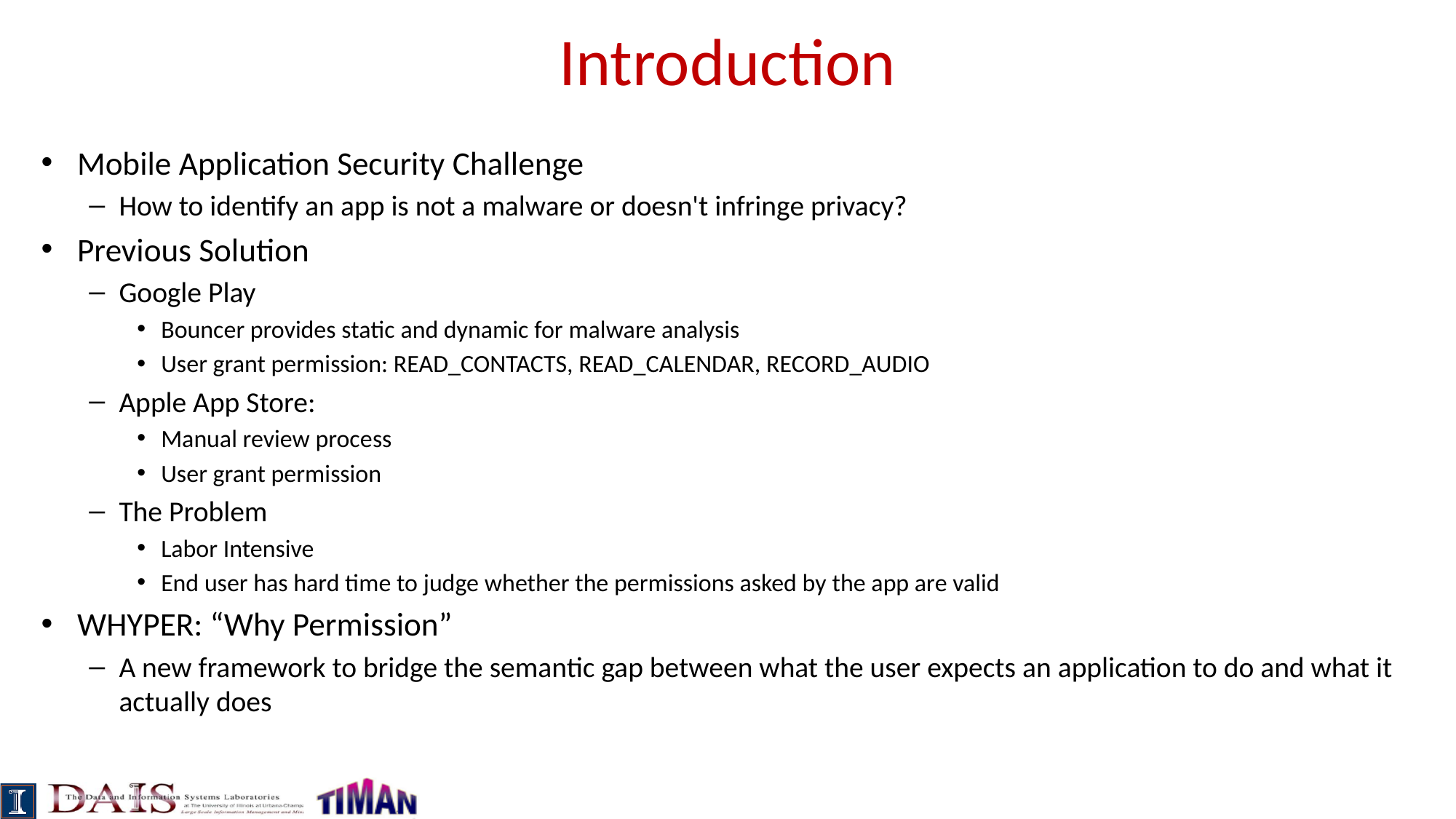

# Introduction
Mobile Application Security Challenge
How to identify an app is not a malware or doesn't infringe privacy?
Previous Solution
Google Play
Bouncer provides static and dynamic for malware analysis
User grant permission: READ_CONTACTS, READ_CALENDAR, RECORD_AUDIO
Apple App Store:
Manual review process
User grant permission
The Problem
Labor Intensive
End user has hard time to judge whether the permissions asked by the app are valid
WHYPER: “Why Permission”
A new framework to bridge the semantic gap between what the user expects an application to do and what it actually does